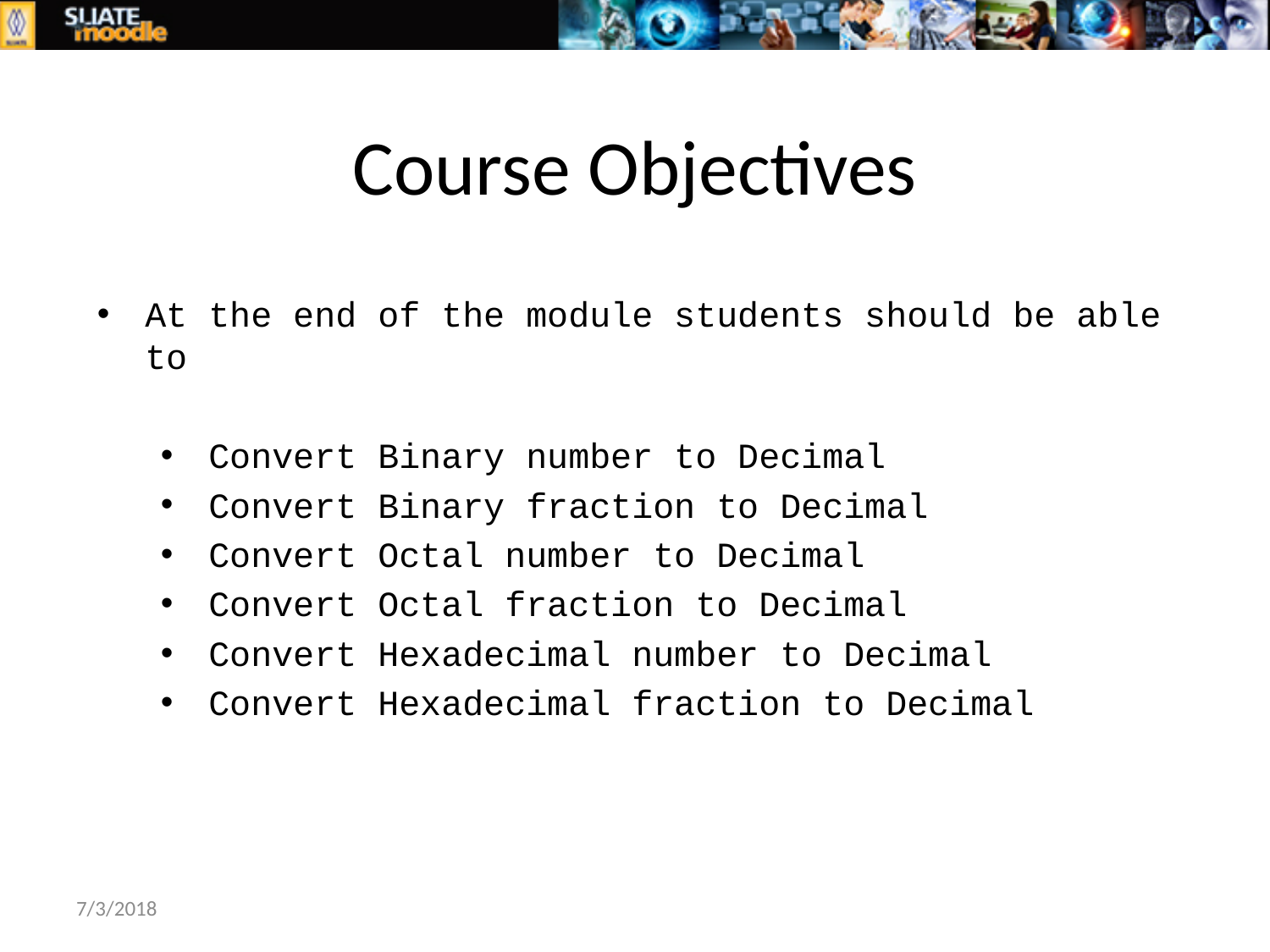

# Course Objectives
At the end of the module students should be able to

Convert Binary number to Decimal
Convert Binary fraction to Decimal
Convert Octal number to Decimal
Convert Octal fraction to Decimal
Convert Hexadecimal number to Decimal
Convert Hexadecimal fraction to Decimal

7/3/2018